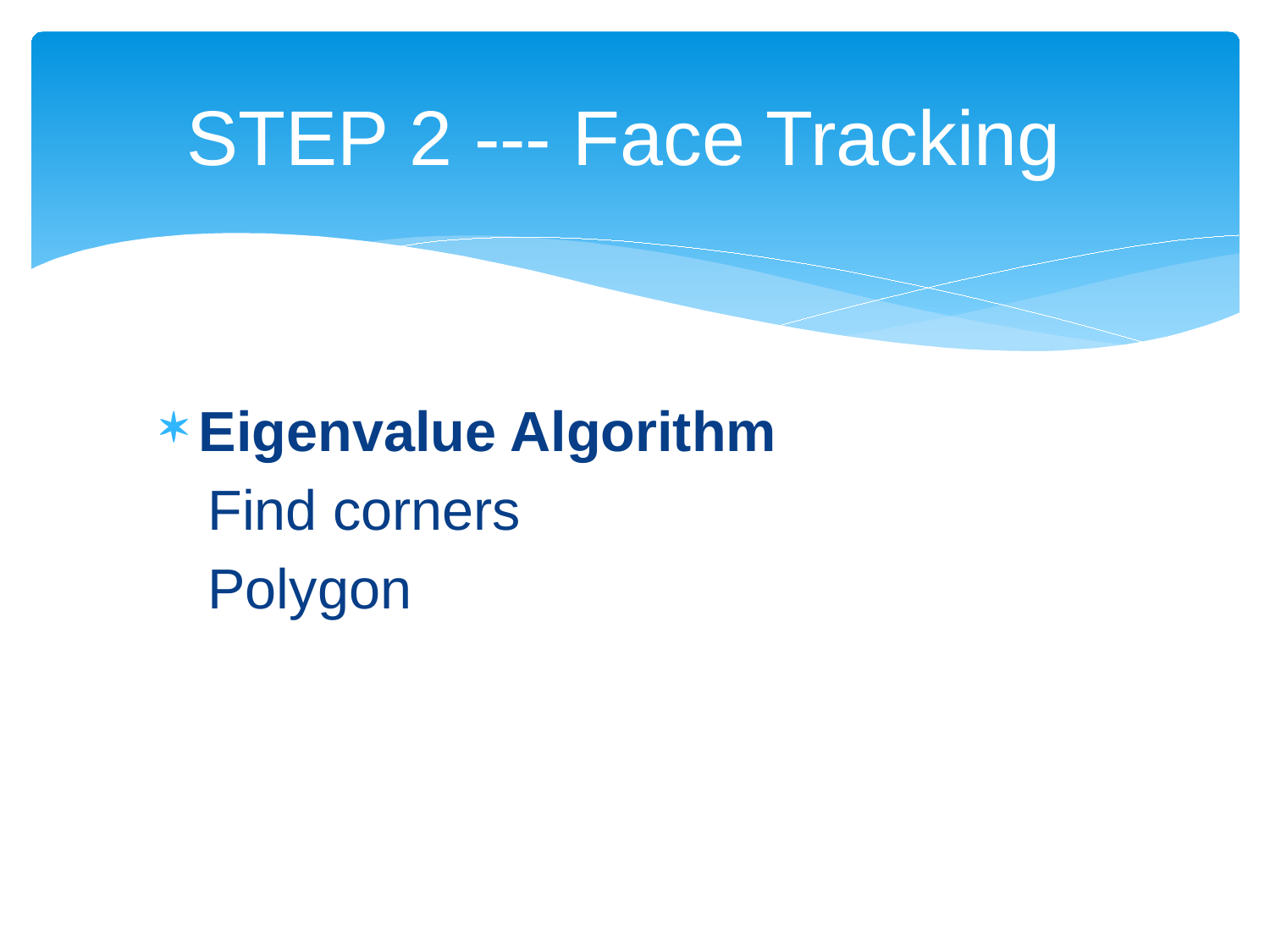

# STEP 2 --- Face Tracking
Eigenvalue Algorithm
   Find corners
   Polygon